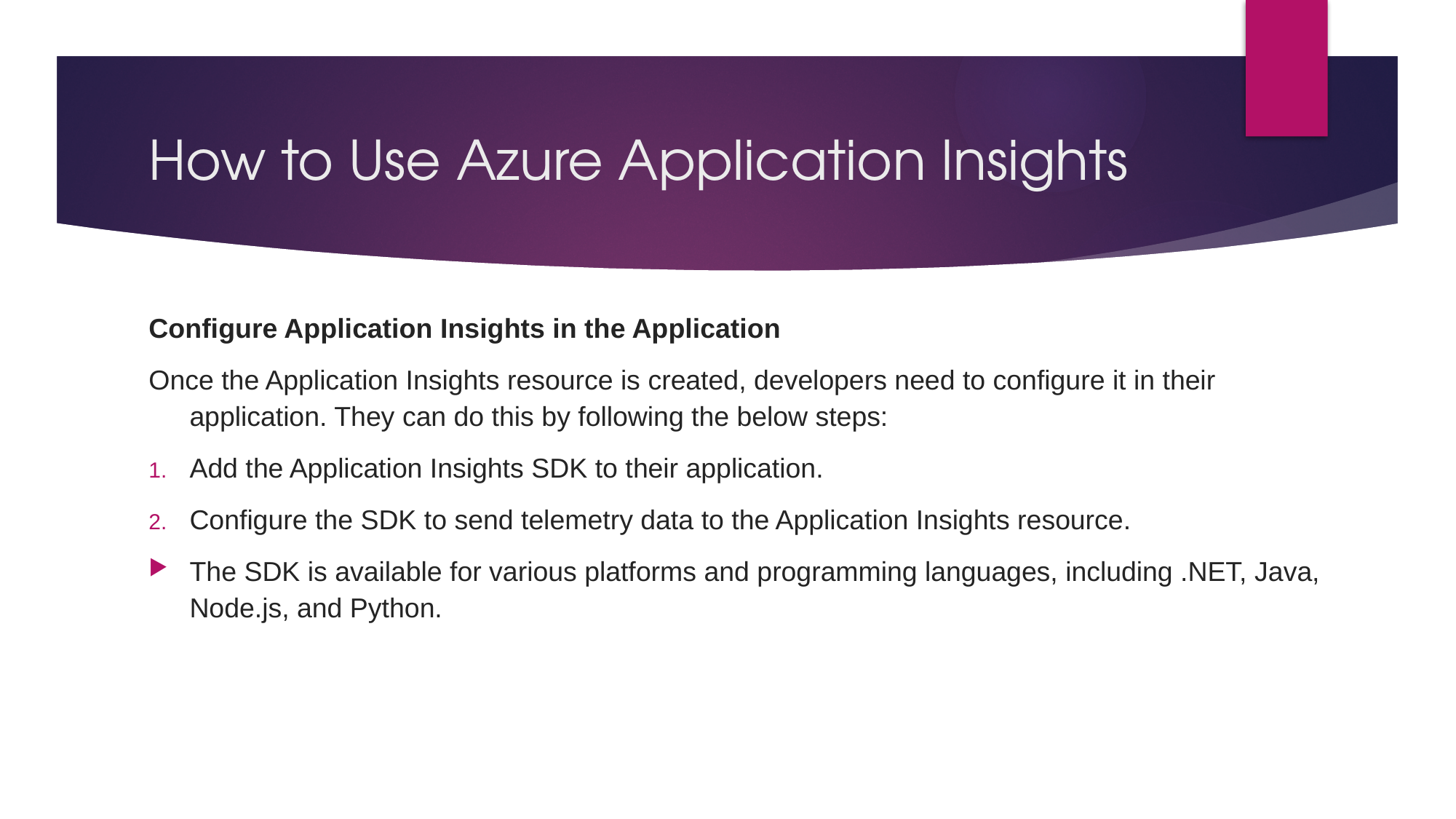

# How to Use Azure Application Insights
Configure Application Insights in the Application
Once the Application Insights resource is created, developers need to configure it in their application. They can do this by following the below steps:
Add the Application Insights SDK to their application.
Configure the SDK to send telemetry data to the Application Insights resource.
The SDK is available for various platforms and programming languages, including .NET, Java, Node.js, and Python.